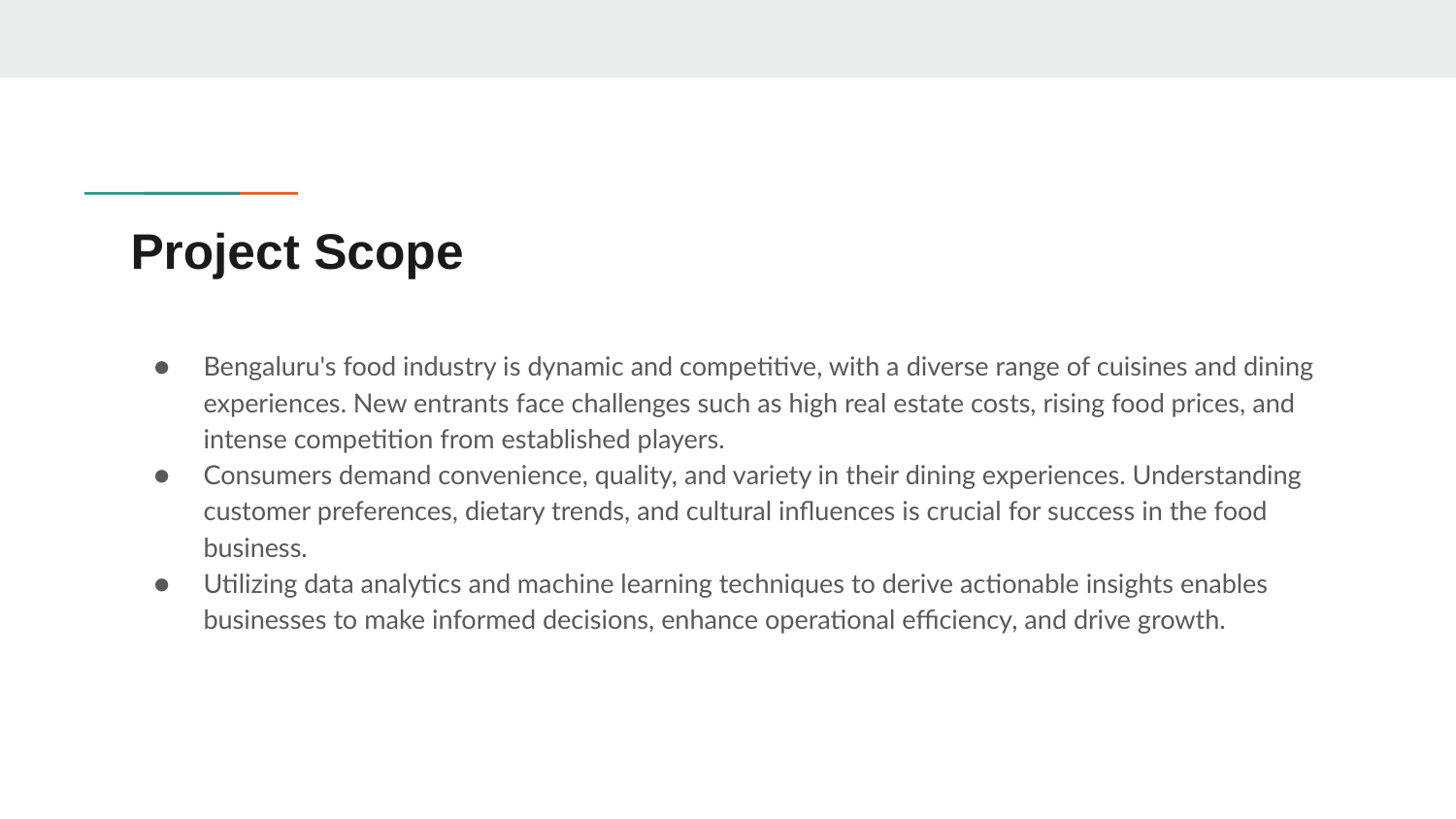

# Project Scope
Bengaluru's food industry is dynamic and competitive, with a diverse range of cuisines and dining experiences. New entrants face challenges such as high real estate costs, rising food prices, and intense competition from established players.
Consumers demand convenience, quality, and variety in their dining experiences. Understanding customer preferences, dietary trends, and cultural influences is crucial for success in the food business.
Utilizing data analytics and machine learning techniques to derive actionable insights enables businesses to make informed decisions, enhance operational efficiency, and drive growth.